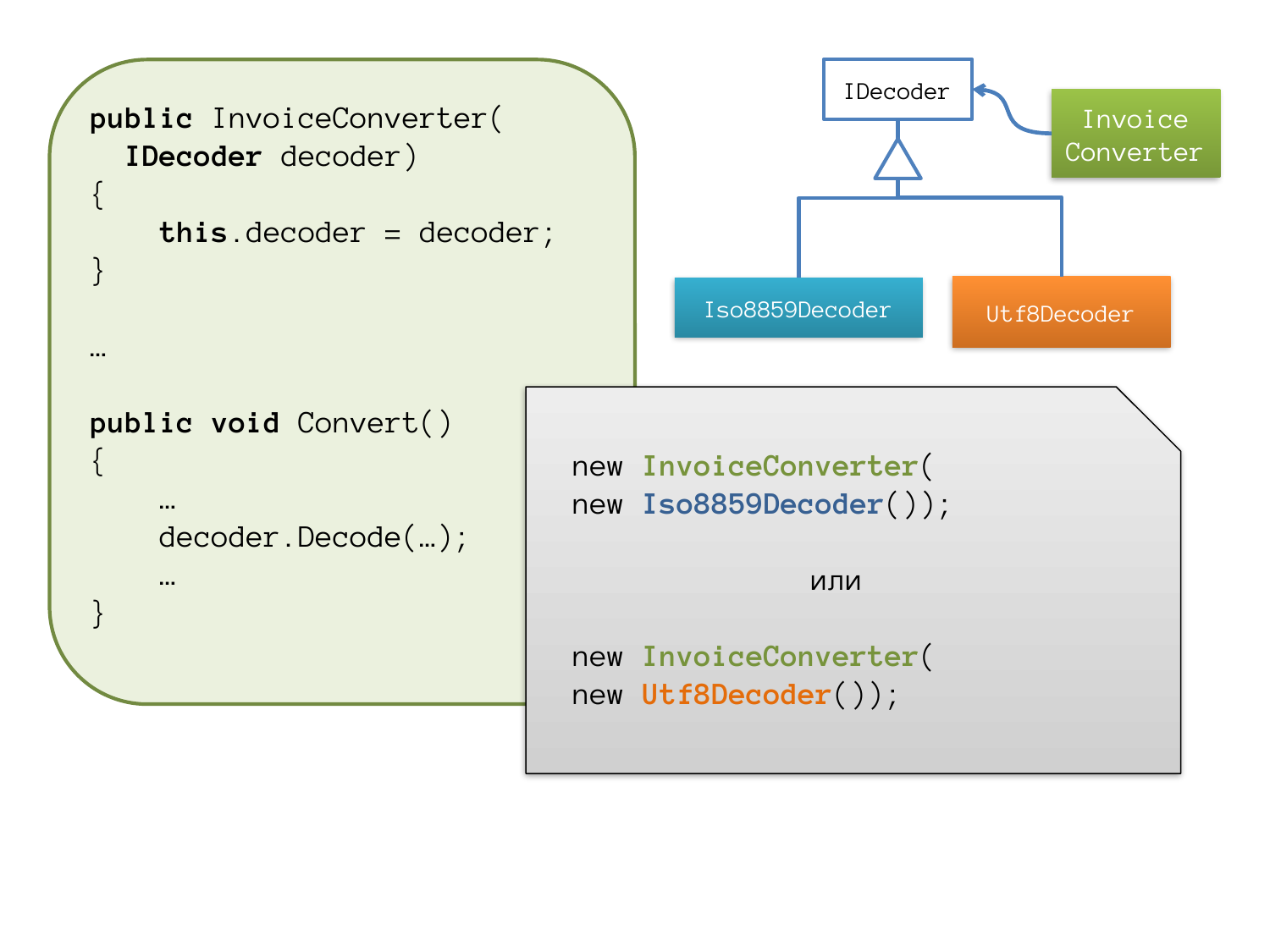

public InvoiceConverter(
  IDecoder decoder)
{
    this.decoder = decoder;
}

…

public void Convert()
{
    …
    decoder.Decode(…);
    …
}

IDecoder
Invoice
Converter

Utf8Decoder
Iso8859Decoder
  new InvoiceConverter(
  new Iso8859Decoder());

или

  new InvoiceConverter(
  new Utf8Decoder());